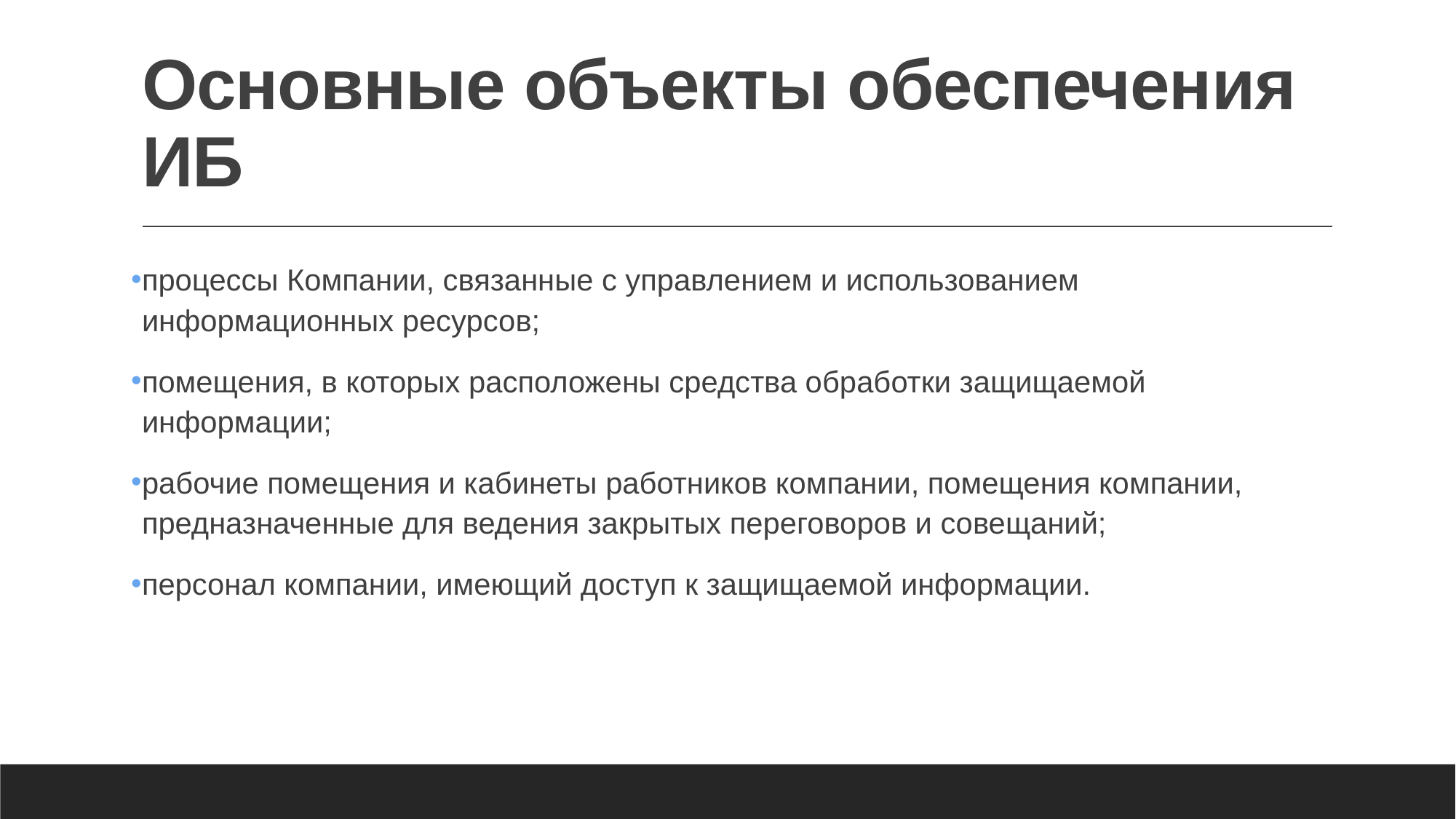

# Основные объекты обеспечения ИБ
процессы Компании, связанные с управлением и использованием информационных ресурсов;
помещения, в которых расположены средства обработки защищаемой информации;
рабочие помещения и кабинеты работников компании, помещения компании, предназначенные для ведения закрытых переговоров и совещаний;
персонал компании, имеющий доступ к защищаемой информации.